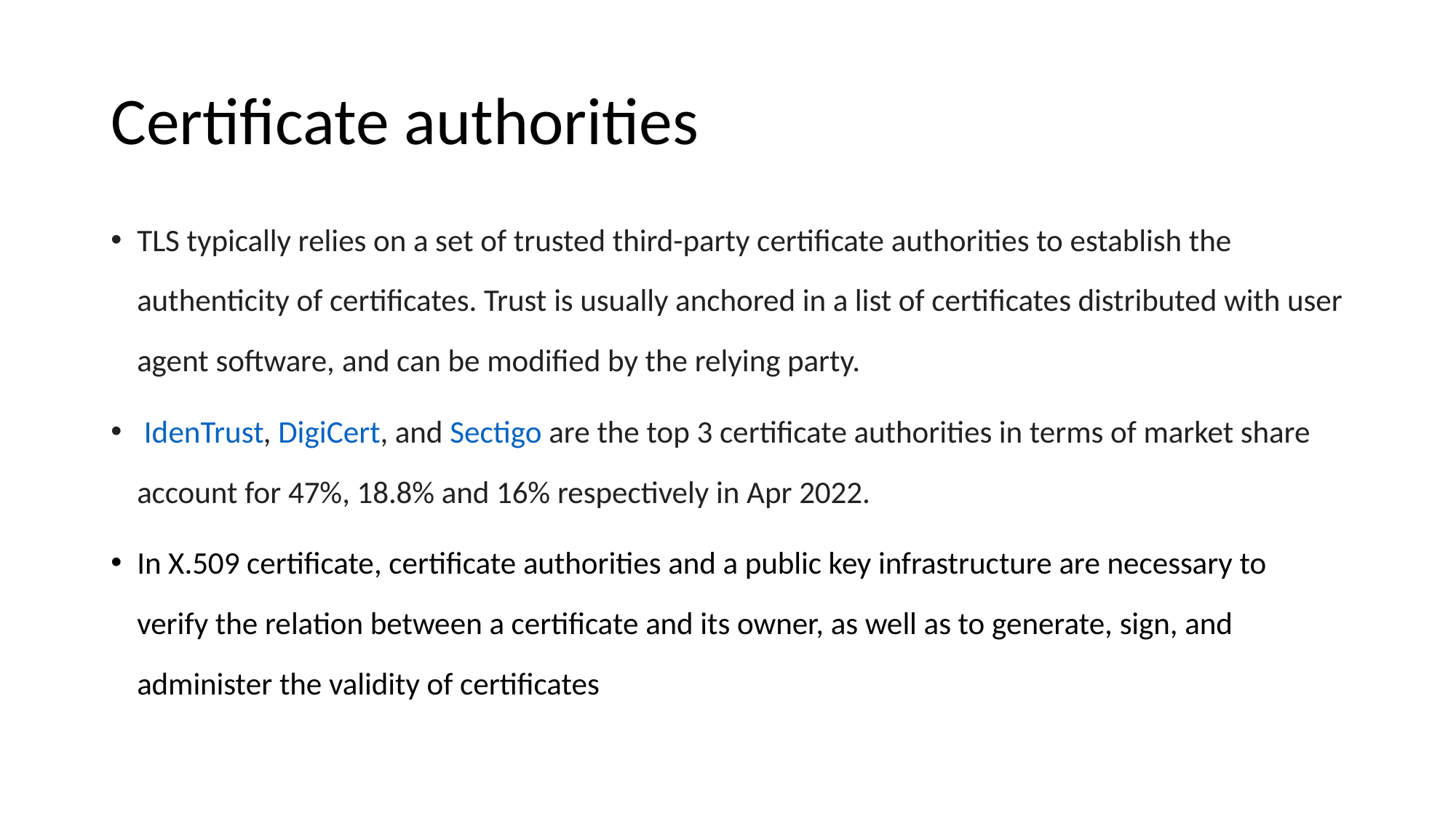

# Certificate authorities
TLS typically relies on a set of trusted third-party certificate authorities to establish the authenticity of certificates. Trust is usually anchored in a list of certificates distributed with user agent software, and can be modified by the relying party.
 IdenTrust, DigiCert, and Sectigo are the top 3 certificate authorities in terms of market share account for 47%, 18.8% and 16% respectively in Apr 2022.
In X.509 certificate, certificate authorities and a public key infrastructure are necessary to verify the relation between a certificate and its owner, as well as to generate, sign, and administer the validity of certificates